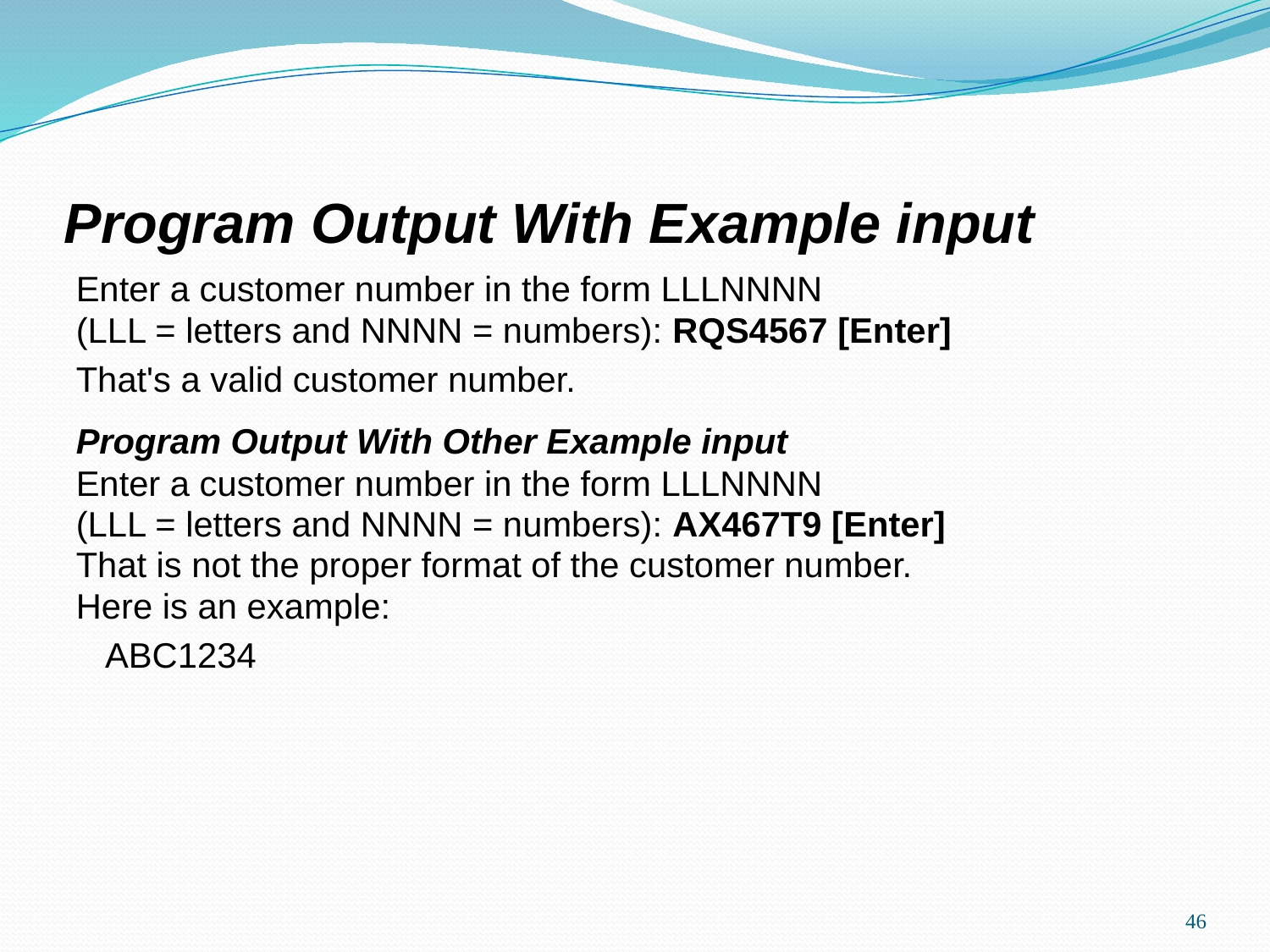

# Program Output With Example input
Enter a customer number in the form LLLNNNN
(LLL = letters and NNNN = numbers): RQS4567 [Enter]
That's a valid customer number.
Program Output With Other Example input
Enter a customer number in the form LLLNNNN
(LLL = letters and NNNN = numbers): AX467T9 [Enter]
That is not the proper format of the customer number.
Here is an example:
   ABC1234

46